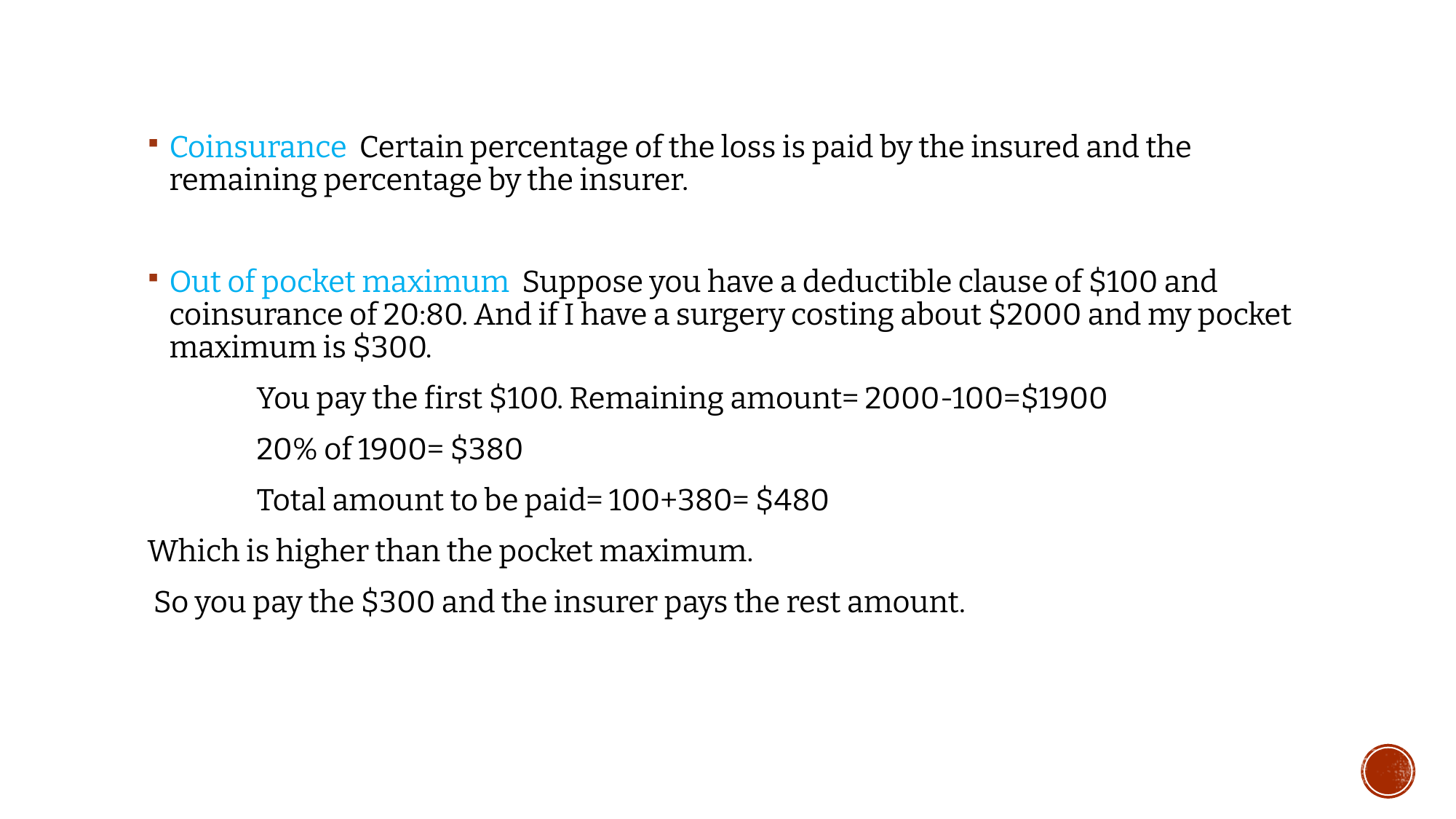

Coinsurance: Certain percentage of the loss is paid by the insured and the remaining percentage by the insurer.

Out of pocket maximum: Suppose you have a deductible clause of $100 and coinsurance of 20:80. And if I have a surgery costing about $2000 and my pocket maximum is $300.
	You pay the first $100. Remaining amount= 2000-100=$1900
	20% of 1900= $380
	Total amount to be paid= 100+380= $480
Which is higher than the pocket maximum.
 So you pay the $300 and the insurer pays the rest amount.